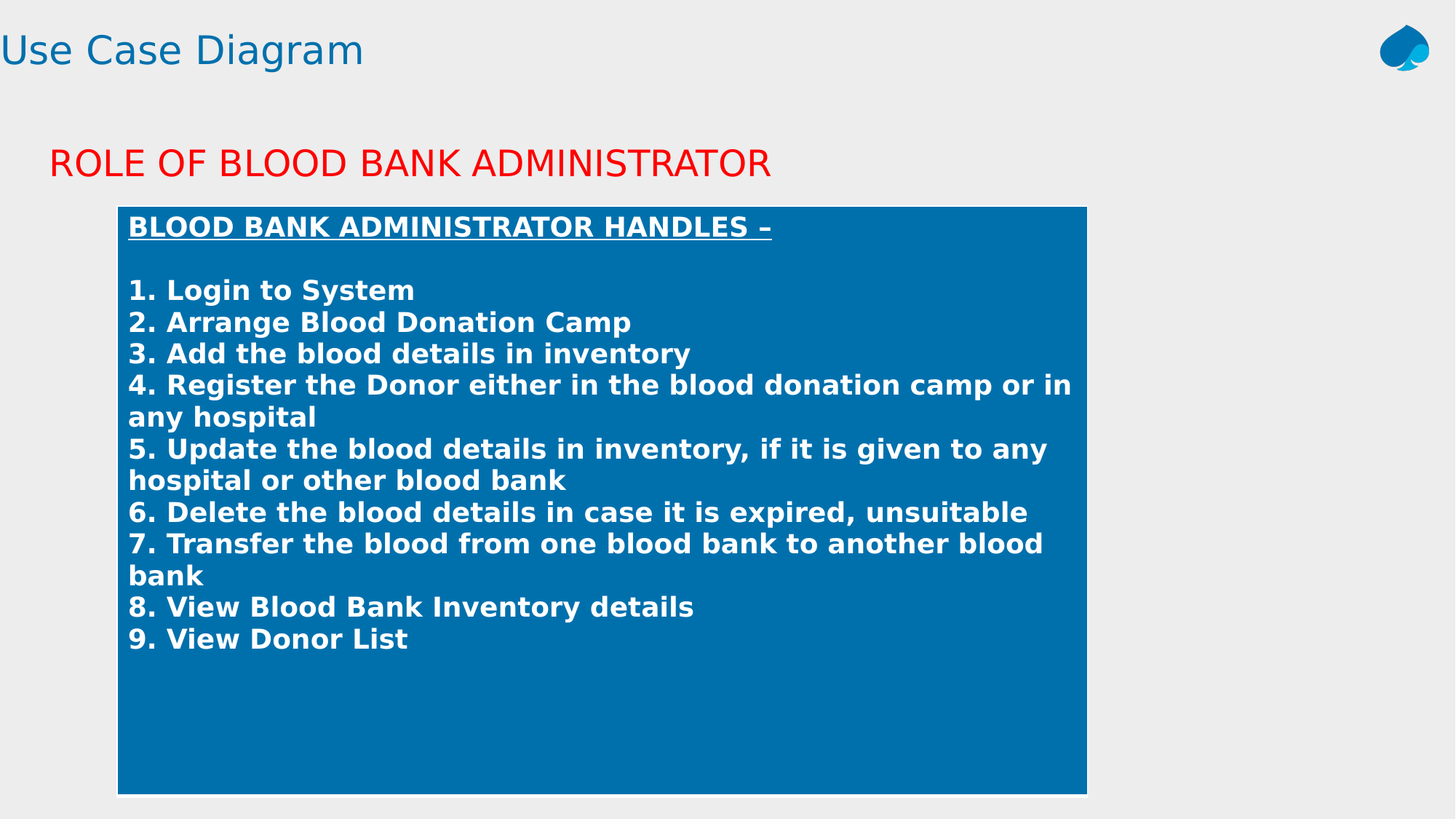

# Use Case Diagram

ROLE OF BLOOD BANK ADMINISTRATOR

| BLOOD BANK ADMINISTRATOR HANDLES – 1. Login to System 2. Arrange Blood Donation Camp 3. Add the blood details in inventory 4. Register the Donor either in the blood donation camp or in any hospital 5. Update the blood details in inventory, if it is given to any hospital or other blood bank 6. Delete the blood details in case it is expired, unsuitable 7. Transfer the blood from one blood bank to another blood bank 8. View Blood Bank Inventory details 9. View Donor List |
| --- |